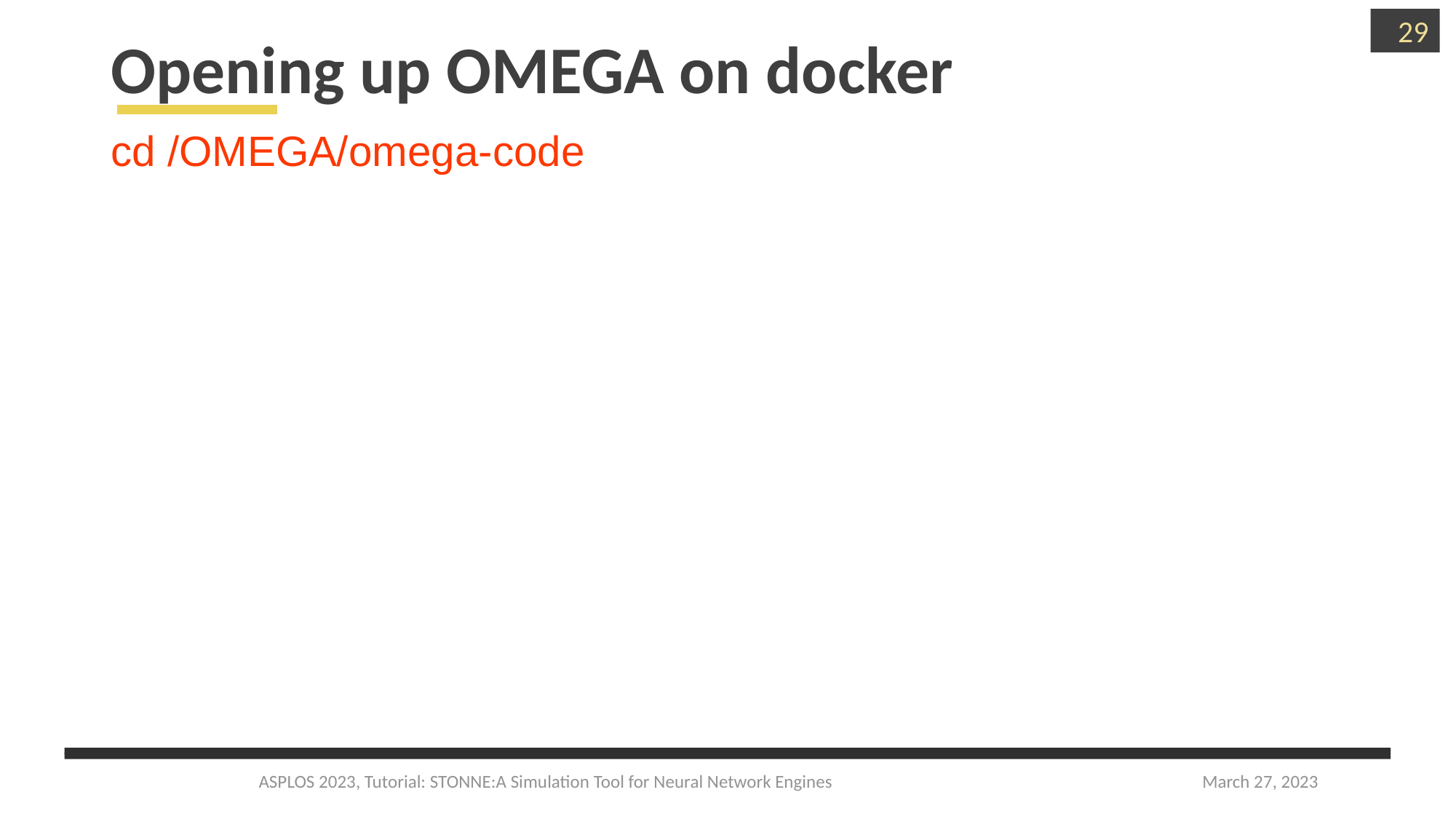

29
# Opening up OMEGA on docker
cd /OMEGA/omega-code
ASPLOS 2023, Tutorial: STONNE:A Simulation Tool for Neural Network Engines
March 27, 2023